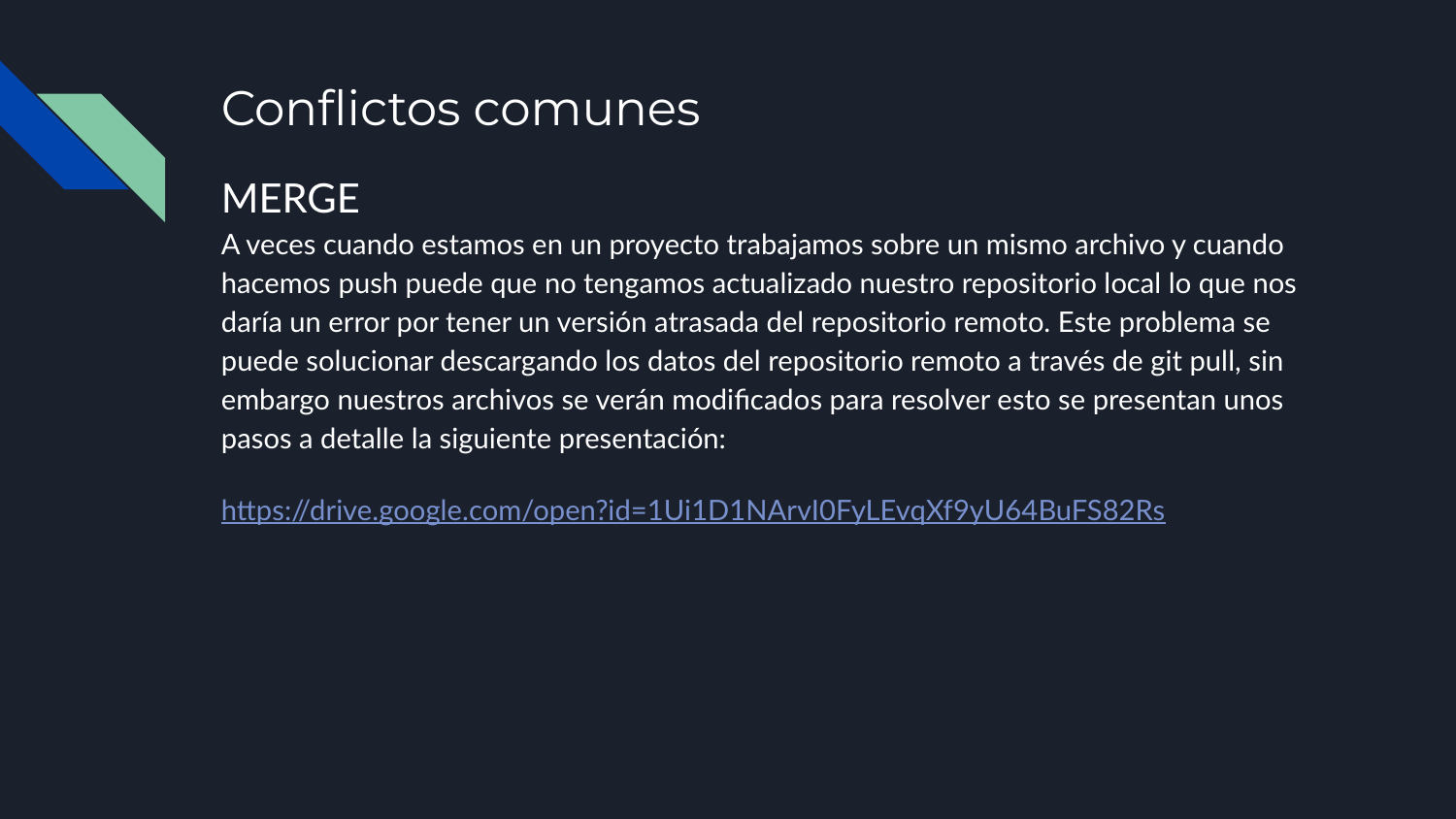

# Conflictos comunes
MERGE
A veces cuando estamos en un proyecto trabajamos sobre un mismo archivo y cuando hacemos push puede que no tengamos actualizado nuestro repositorio local lo que nos daría un error por tener un versión atrasada del repositorio remoto. Este problema se puede solucionar descargando los datos del repositorio remoto a través de git pull, sin embargo nuestros archivos se verán modificados para resolver esto se presentan unos pasos a detalle la siguiente presentación:
https://drive.google.com/open?id=1Ui1D1NArvI0FyLEvqXf9yU64BuFS82Rs